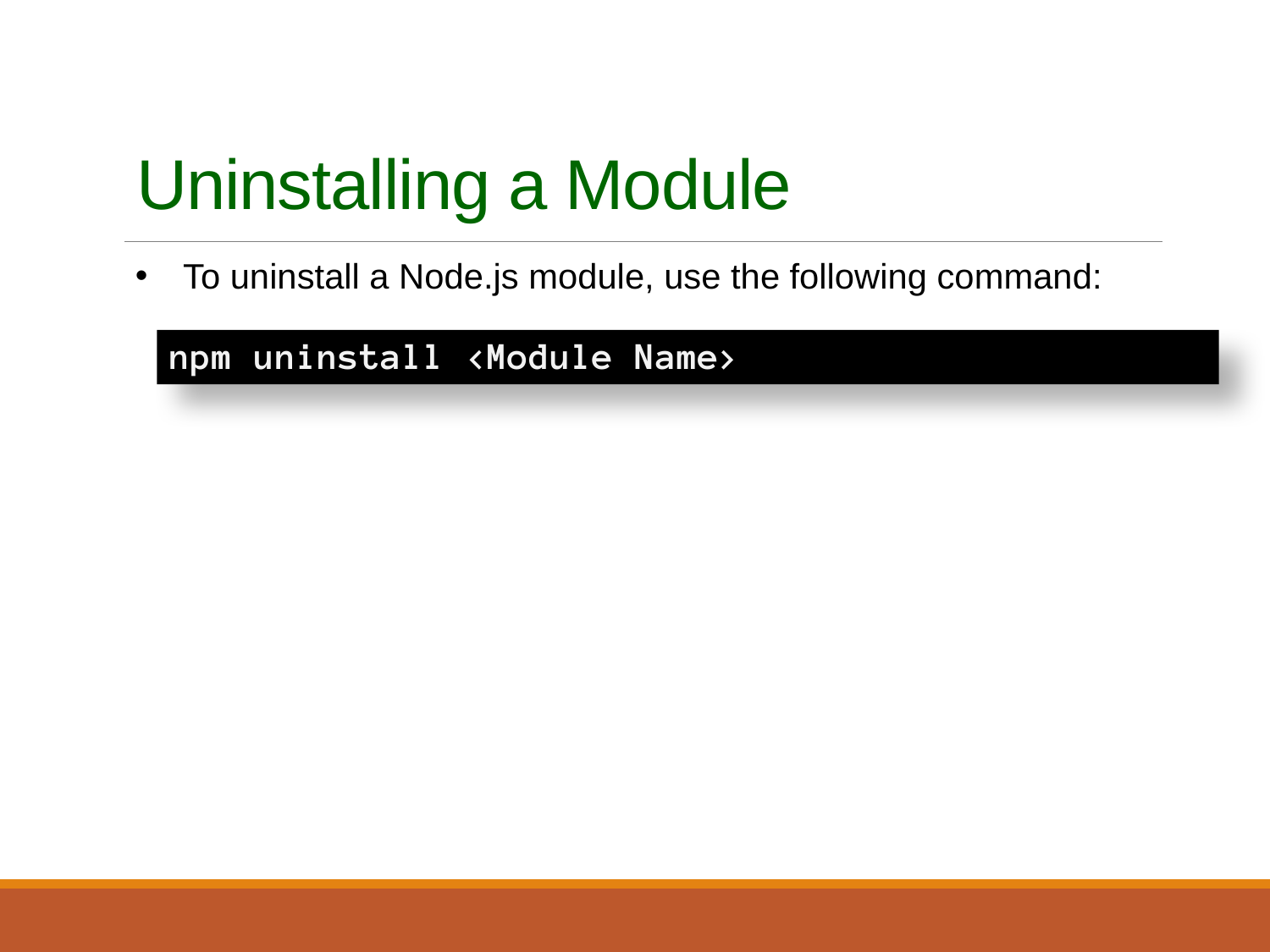

# Uninstalling a Module
To uninstall a Node.js module, use the following command:
npm uninstall <Module Name>